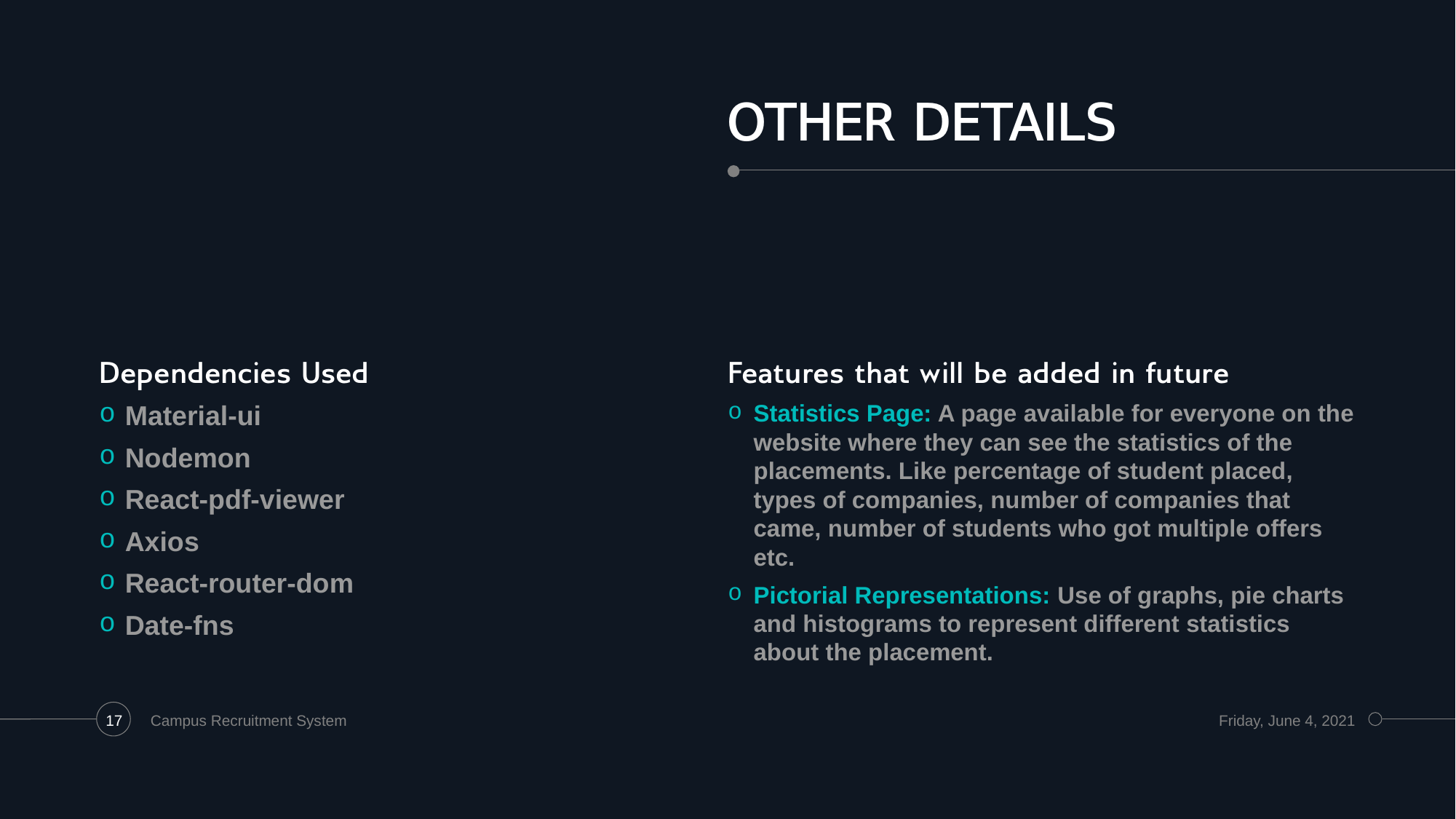

# OTHER DETAILS
Dependencies Used
Features that will be added in future
Material-ui
Nodemon
React-pdf-viewer
Axios
React-router-dom
Date-fns
Statistics Page: A page available for everyone on the website where they can see the statistics of the placements. Like percentage of student placed, types of companies, number of companies that came, number of students who got multiple offers etc.
Pictorial Representations: Use of graphs, pie charts and histograms to represent different statistics about the placement.

Campus Recruitment System
Friday, June 4, 2021
17